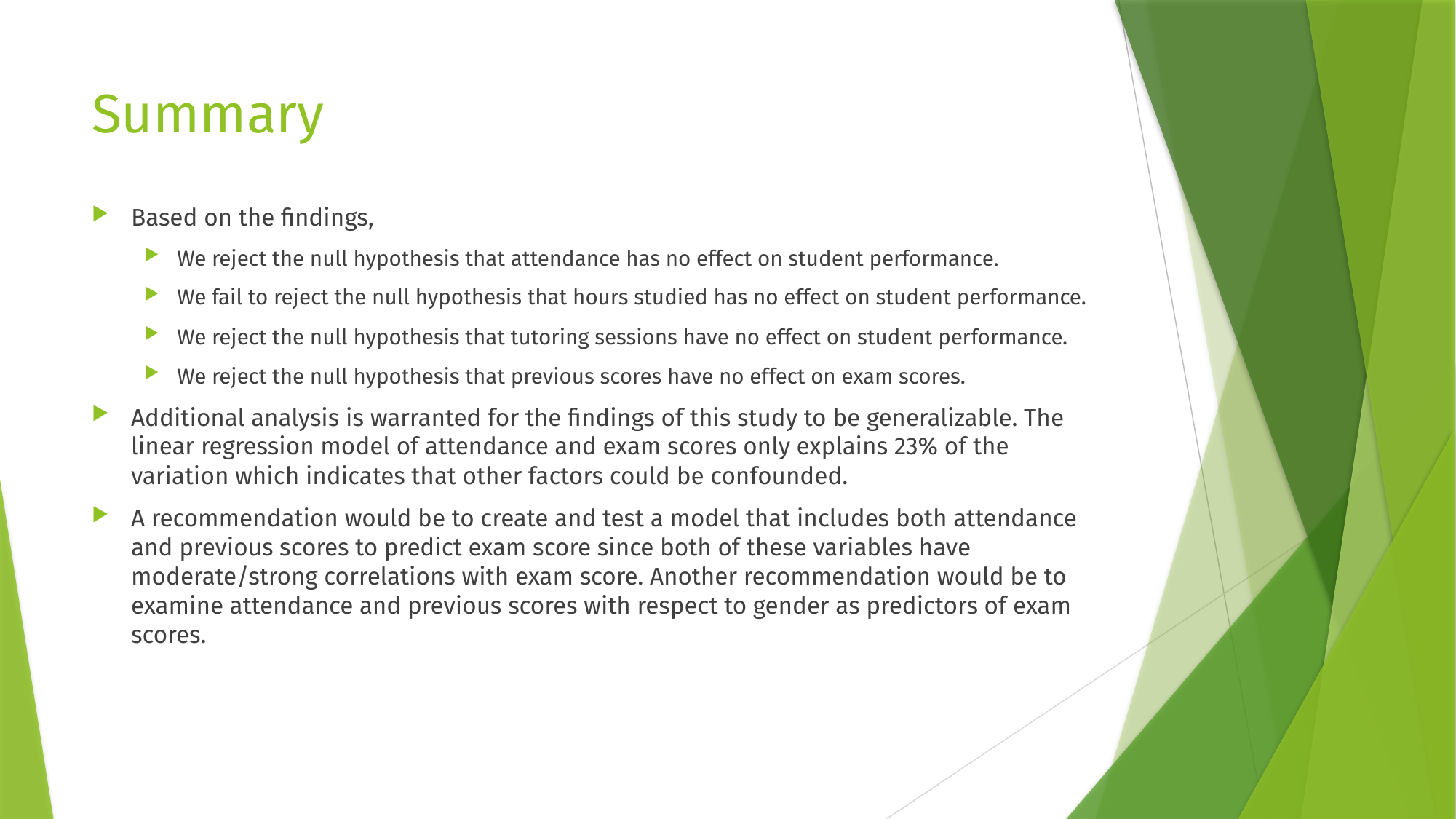

# Summary
Based on the findings,
We reject the null hypothesis that attendance has no effect on student performance.
We fail to reject the null hypothesis that hours studied has no effect on student performance.
We reject the null hypothesis that tutoring sessions have no effect on student performance.
We reject the null hypothesis that previous scores have no effect on exam scores.
Additional analysis is warranted for the findings of this study to be generalizable. The linear regression model of attendance and exam scores only explains 23% of the variation which indicates that other factors could be confounded.
A recommendation would be to create and test a model that includes both attendance and previous scores to predict exam score since both of these variables have moderate/strong correlations with exam score. Another recommendation would be to examine attendance and previous scores with respect to gender as predictors of exam scores.